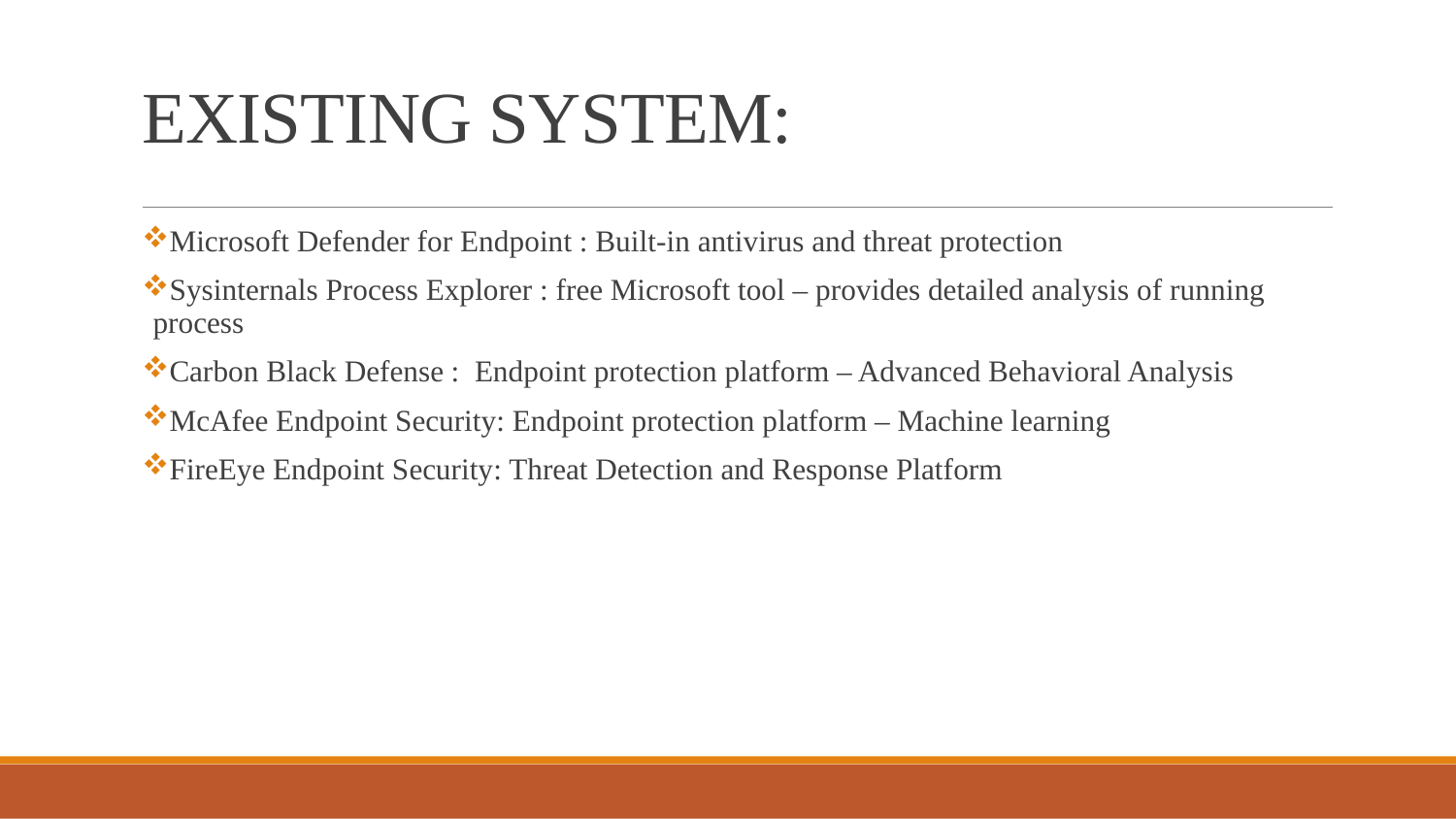

# EXISTING SYSTEM:
Microsoft Defender for Endpoint : Built-in antivirus and threat protection
Sysinternals Process Explorer : free Microsoft tool – provides detailed analysis of running process
Carbon Black Defense :  Endpoint protection platform – Advanced Behavioral Analysis
McAfee Endpoint Security: Endpoint protection platform – Machine learning
FireEye Endpoint Security: Threat Detection and Response Platform